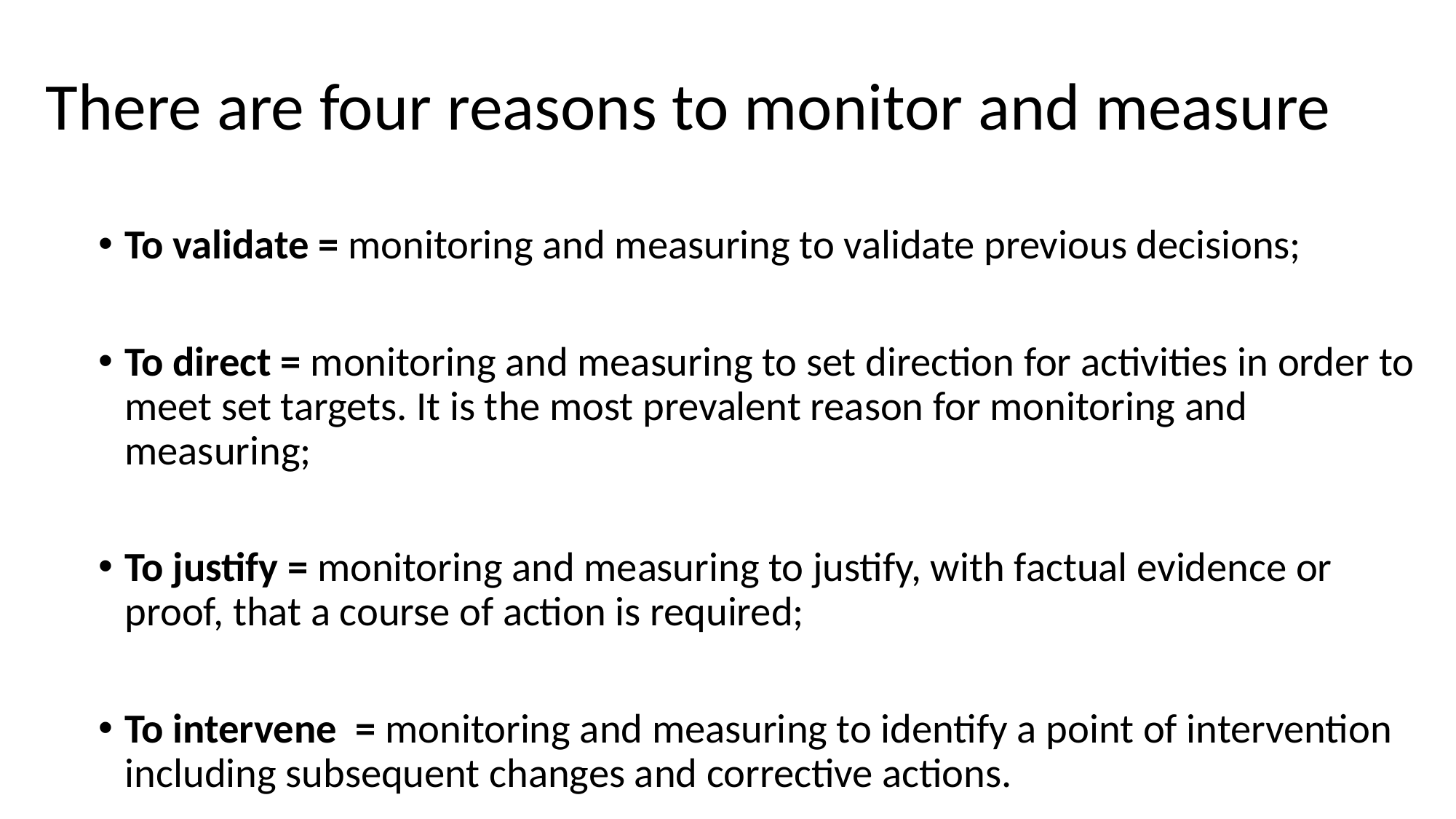

# There are four reasons to monitor and measure
To validate = monitoring and measuring to validate previous decisions;

To direct = monitoring and measuring to set direction for activities in order to meet set targets. It is the most prevalent reason for monitoring and measuring;

To justify = monitoring and measuring to justify, with factual evidence or proof, that a course of action is required;

To intervene  = monitoring and measuring to identify a point of intervention including subsequent changes and corrective actions.